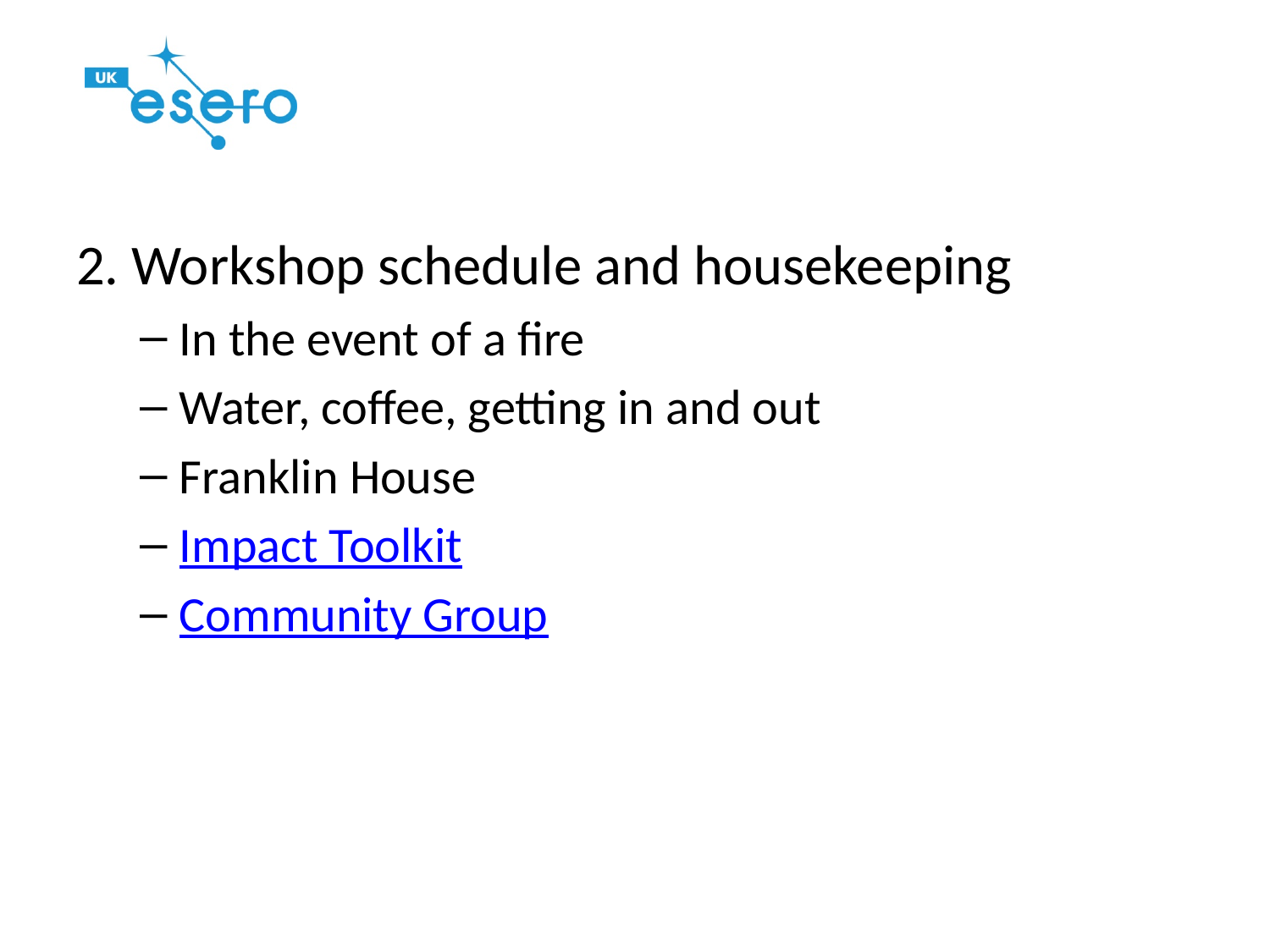

2. Workshop schedule and housekeeping
In the event of a fire
Water, coffee, getting in and out
Franklin House
Impact Toolkit
Community Group